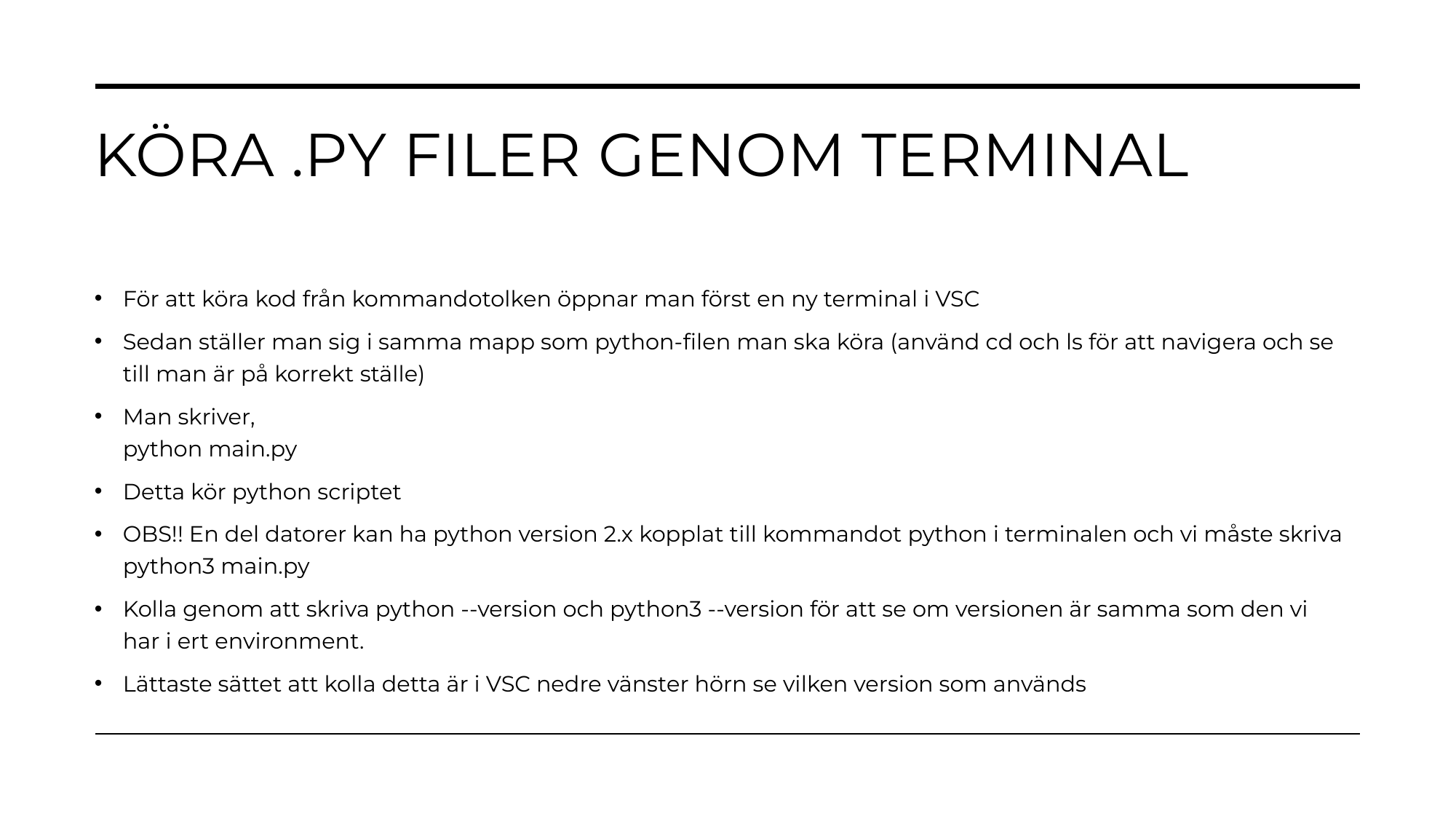

# Köra .py filer genom terminal
För att köra kod från kommandotolken öppnar man först en ny terminal i VSC
Sedan ställer man sig i samma mapp som python-filen man ska köra (använd cd och ls för att navigera och se till man är på korrekt ställe)
Man skriver,
python main.py
Detta kör python scriptet
OBS!! En del datorer kan ha python version 2.x kopplat till kommandot python i terminalen och vi måste skriva
python3 main.py
Kolla genom att skriva python --version och python3 --version för att se om versionen är samma som den vi har i ert environment.
Lättaste sättet att kolla detta är i VSC nedre vänster hörn se vilken version som används